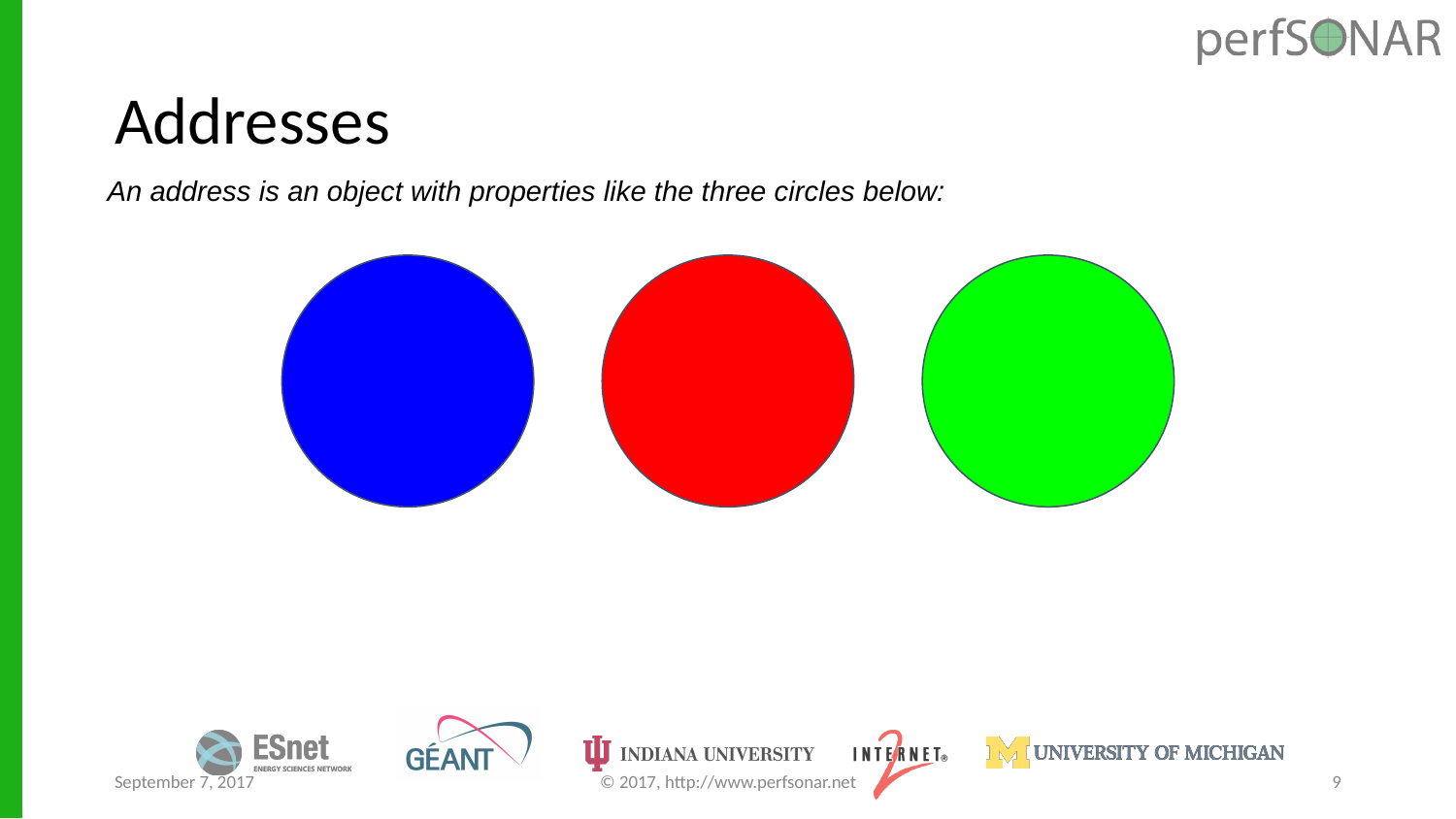

# Addresses
An address is an object with properties like the three circles below:

September 7, 2017
© 2017, http://www.perfsonar.net
9